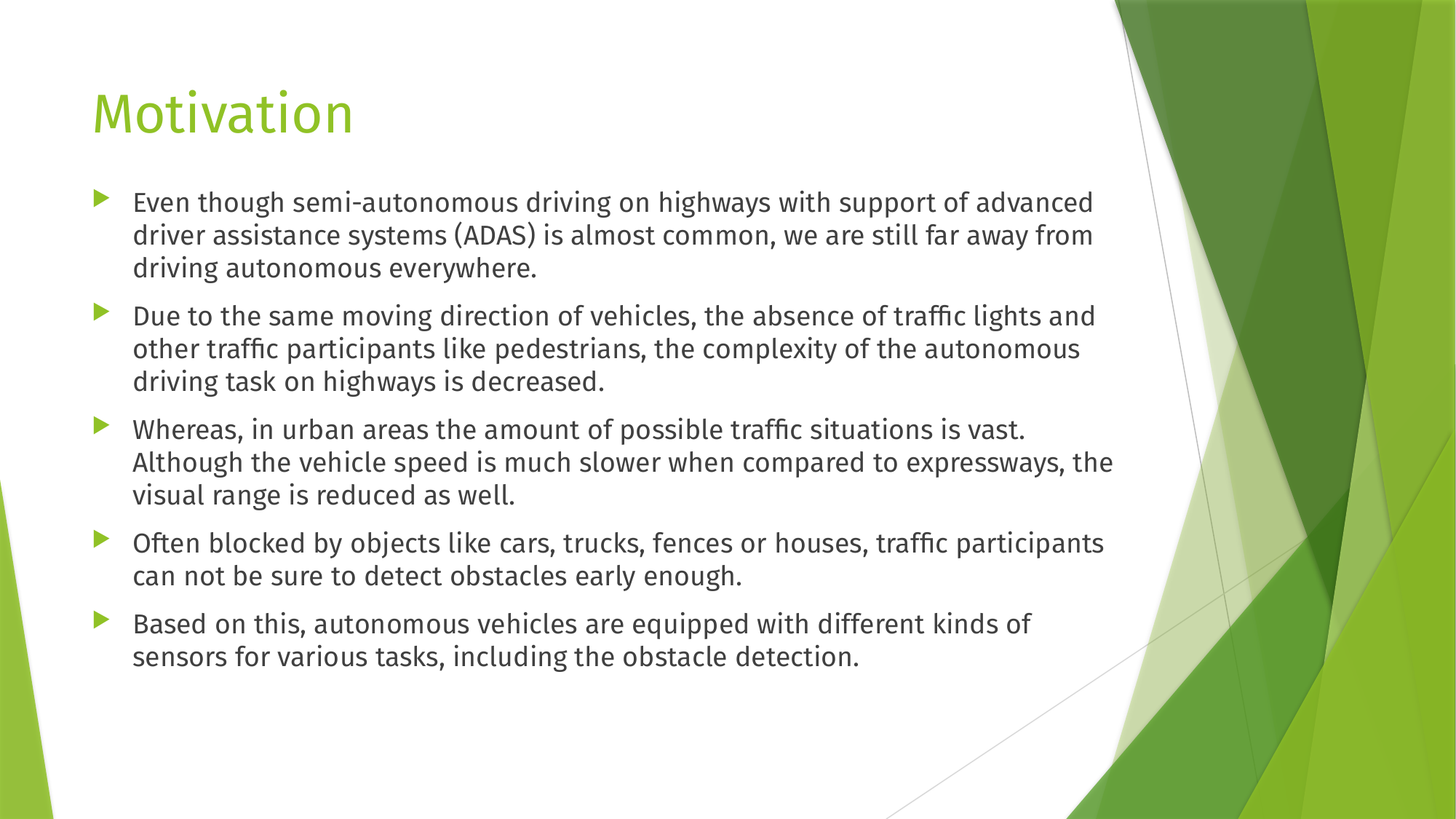

# Motivation
Even though semi-autonomous driving on highways with support of advanced driver assistance systems (ADAS) is almost common, we are still far away from driving autonomous everywhere.
Due to the same moving direction of vehicles, the absence of traffic lights and other traffic participants like pedestrians, the complexity of the autonomous driving task on highways is decreased.
Whereas, in urban areas the amount of possible traffic situations is vast. Although the vehicle speed is much slower when compared to expressways, the visual range is reduced as well.
Often blocked by objects like cars, trucks, fences or houses, traffic participants can not be sure to detect obstacles early enough.
Based on this, autonomous vehicles are equipped with different kinds of sensors for various tasks, including the obstacle detection.